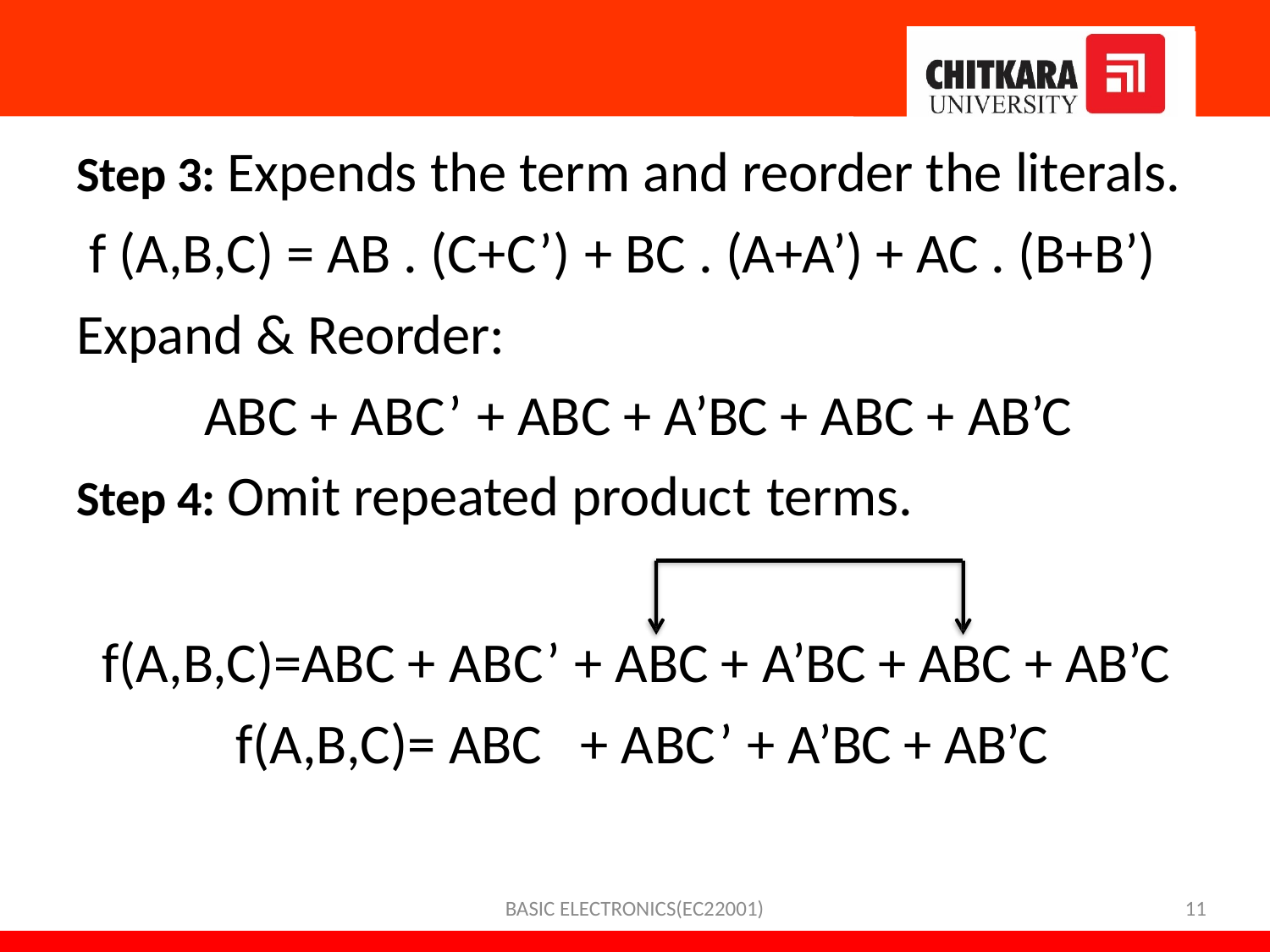

Step 3: Expends the term and reorder the literals.  f (A,B,C) = AB . (C+C’) + BC . (A+A’) + AC . (B+B’)
Expand & Reorder:
ABC + ABC’ + ABC + A’BC + ABC + AB’C
Step 4: Omit repeated product terms.

f(A,B,C)=ABC + ABC’ + ABC + A’BC + ABC + AB’C  f(A,B,C)= ABC	+ ABC’ + A’BC + AB’C

BASIC ELECTRONICS(EC22001)
11